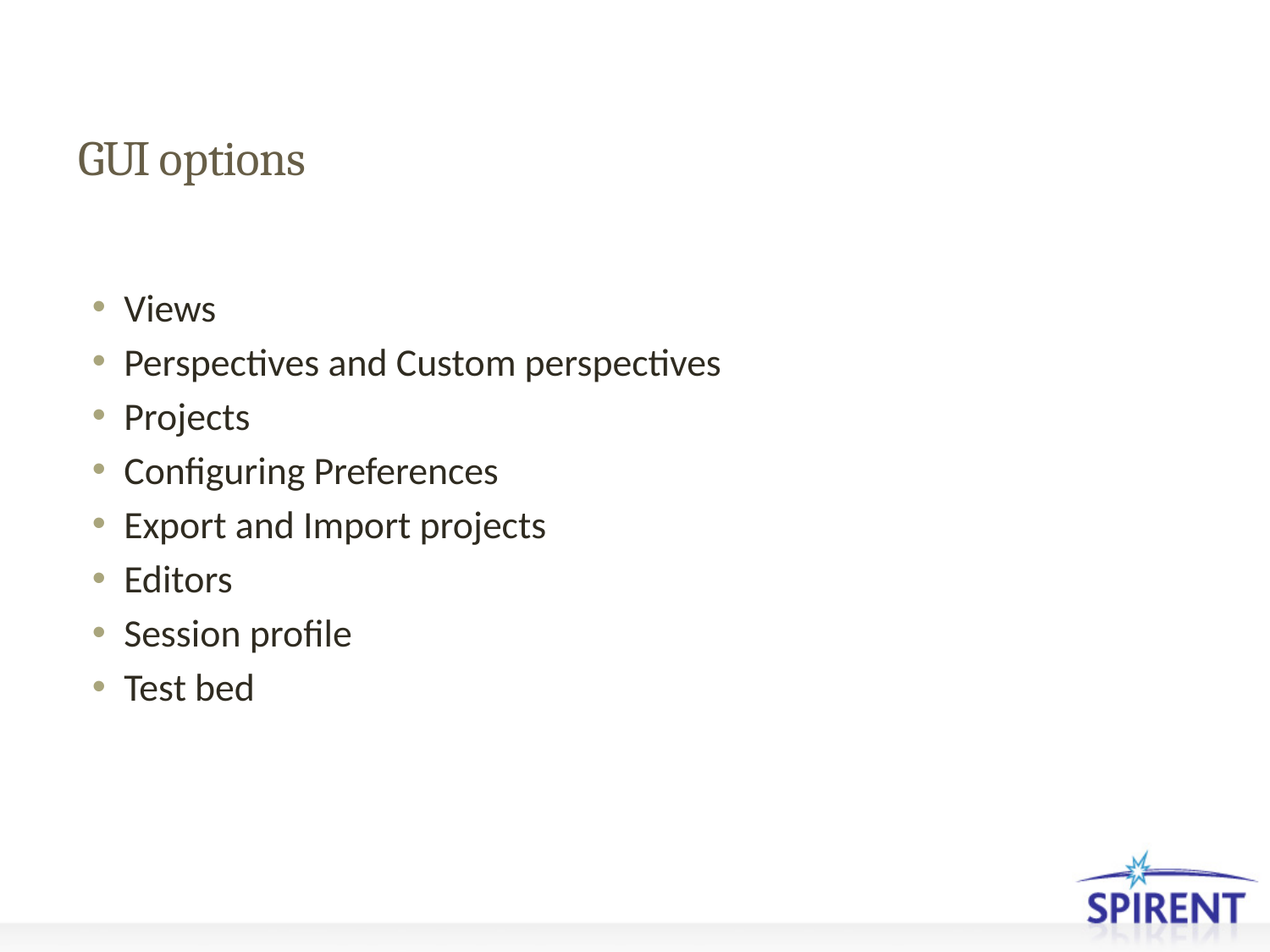

# GUI options

Views
Perspectives and Custom perspectives
Projects
Configuring Preferences
Export and Import projects
Editors
Session profile
Test bed